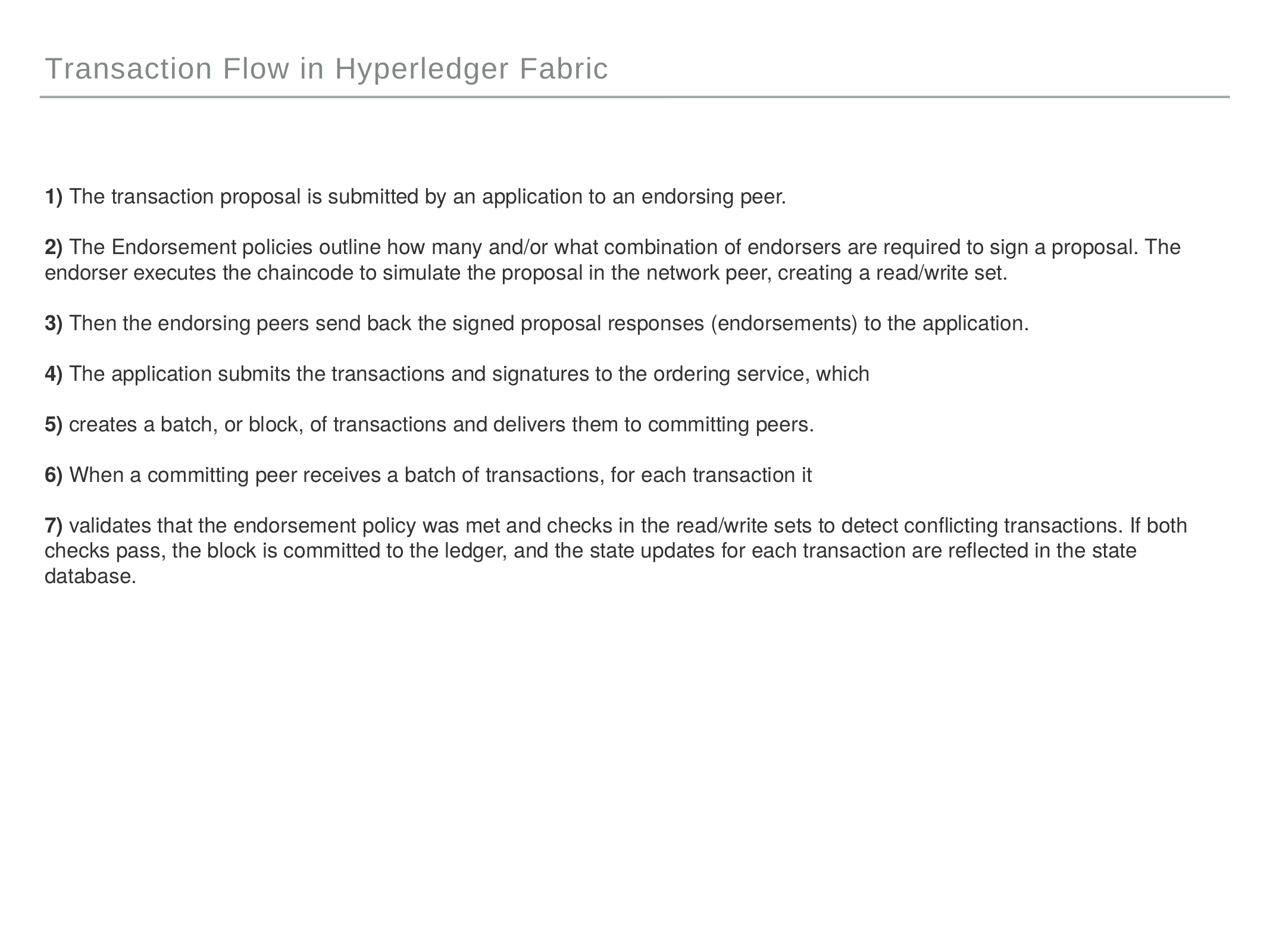

Transaction Flow in Hyperledger Fabric
1) The transaction proposal is submitted by an application to an endorsing peer.

2) The Endorsement policies outline how many and/or what combination of endorsers are required to sign a proposal. The endorser executes the chaincode to simulate the proposal in the network peer, creating a read/write set.

3) Then the endorsing peers send back the signed proposal responses (endorsements) to the application.

4) The application submits the transactions and signatures to the ordering service, which

5) creates a batch, or block, of transactions and delivers them to committing peers.

6) When a committing peer receives a batch of transactions, for each transaction it

7) validates that the endorsement policy was met and checks in the read/write sets to detect conflicting transactions. If both checks pass, the block is committed to the ledger, and the state updates for each transaction are reflected in the state database.